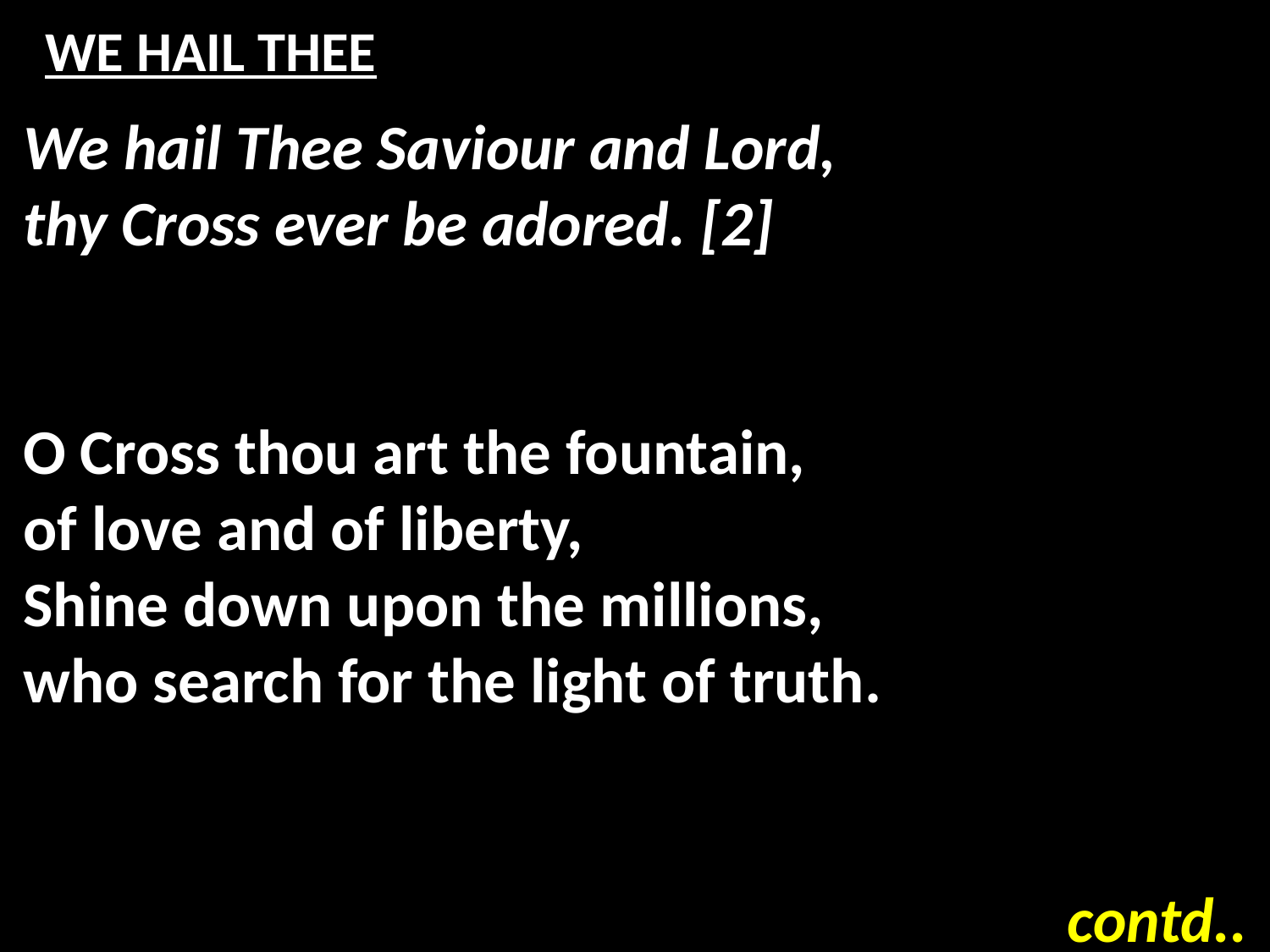

# WE HAIL THEE
We hail Thee Saviour and Lord,
thy Cross ever be adored. [2]

O Cross thou art the fountain,
of love and of liberty,
Shine down upon the millions,
who search for the light of truth.
contd..